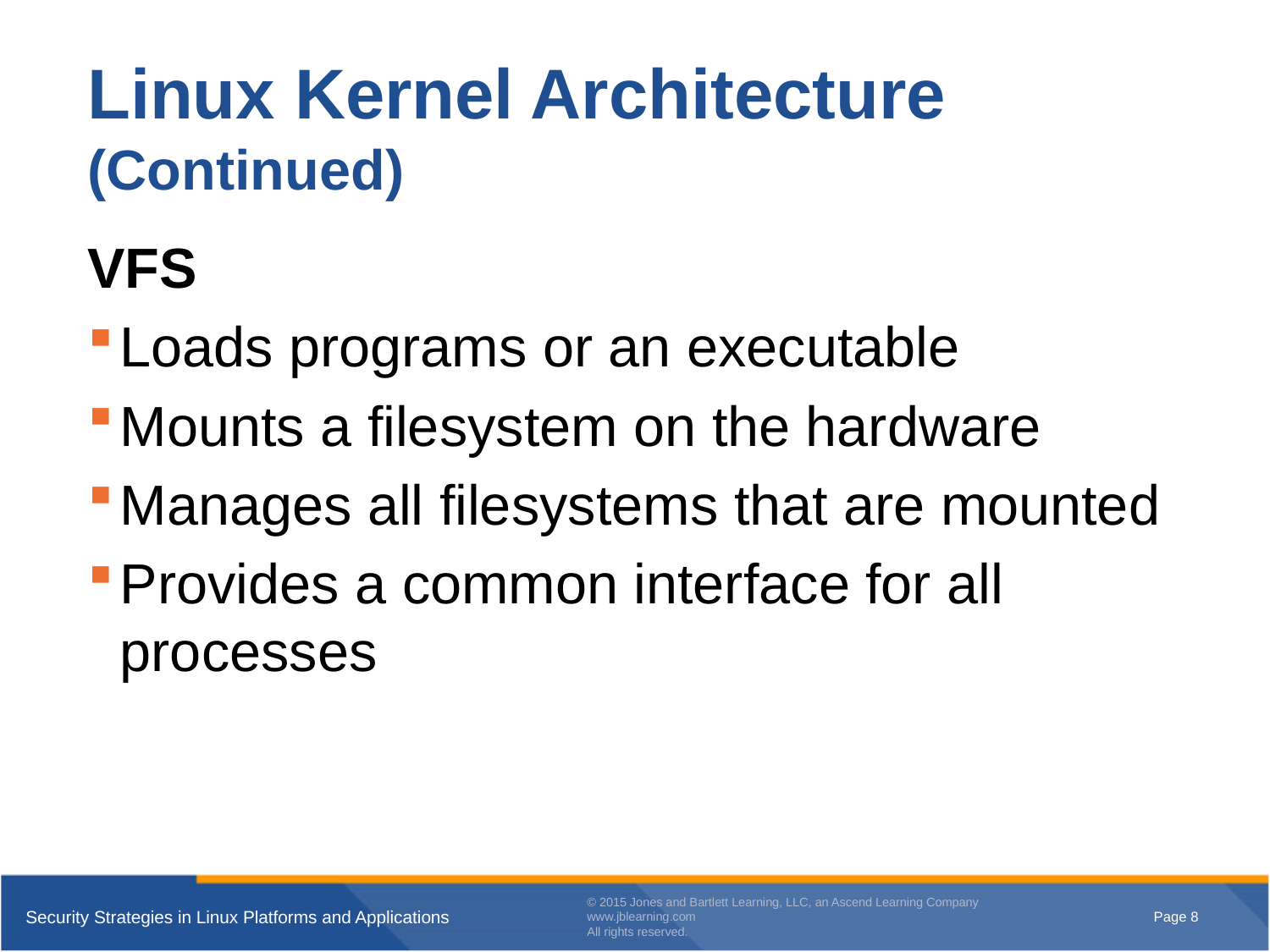

# Linux Kernel Architecture (Continued)
VFS
Loads programs or an executable
Mounts a filesystem on the hardware
Manages all filesystems that are mounted
Provides a common interface for all processes